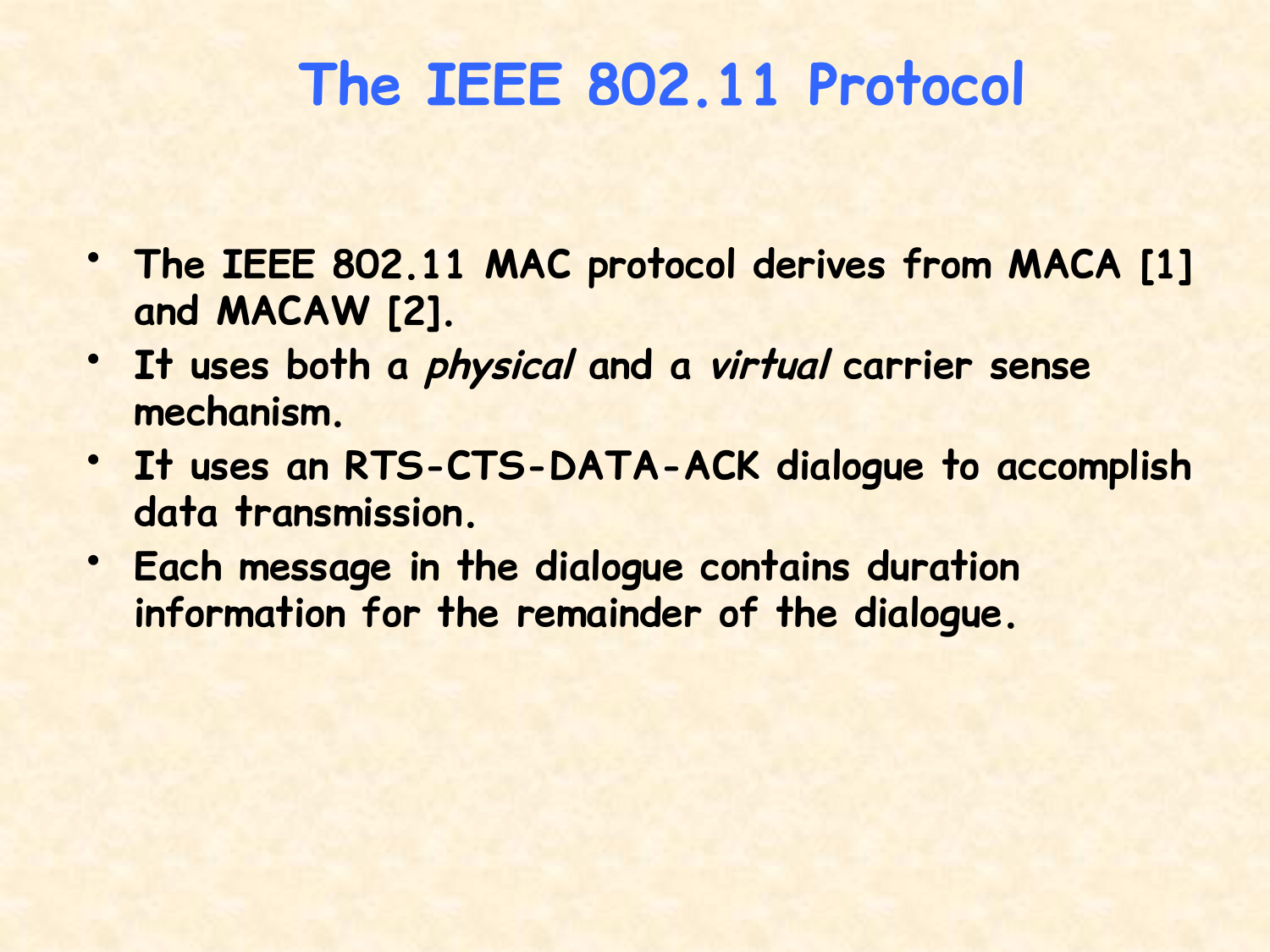

The IEEE 802.11 Protocol
The IEEE 802.11 MAC protocol derives from MACA [1] and MACAW [2].
It uses both a physical and a virtual carrier sense mechanism.
It uses an RTS-CTS-DATA-ACK dialogue to accomplish data transmission.
Each message in the dialogue contains duration information for the remainder of the dialogue.